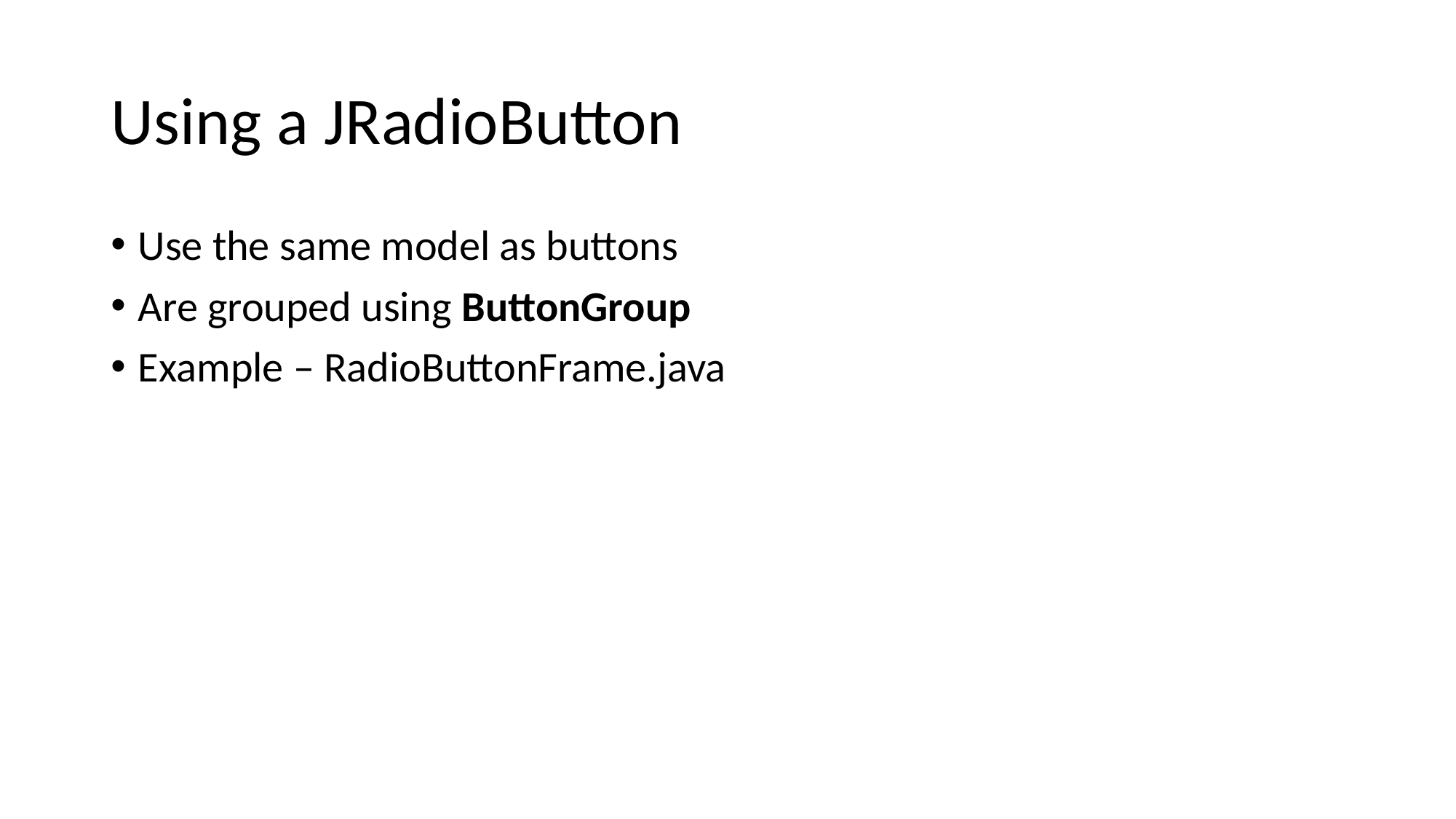

# Using a JRadioButton
Use the same model as buttons
Are grouped using ButtonGroup
Example – RadioButtonFrame.java